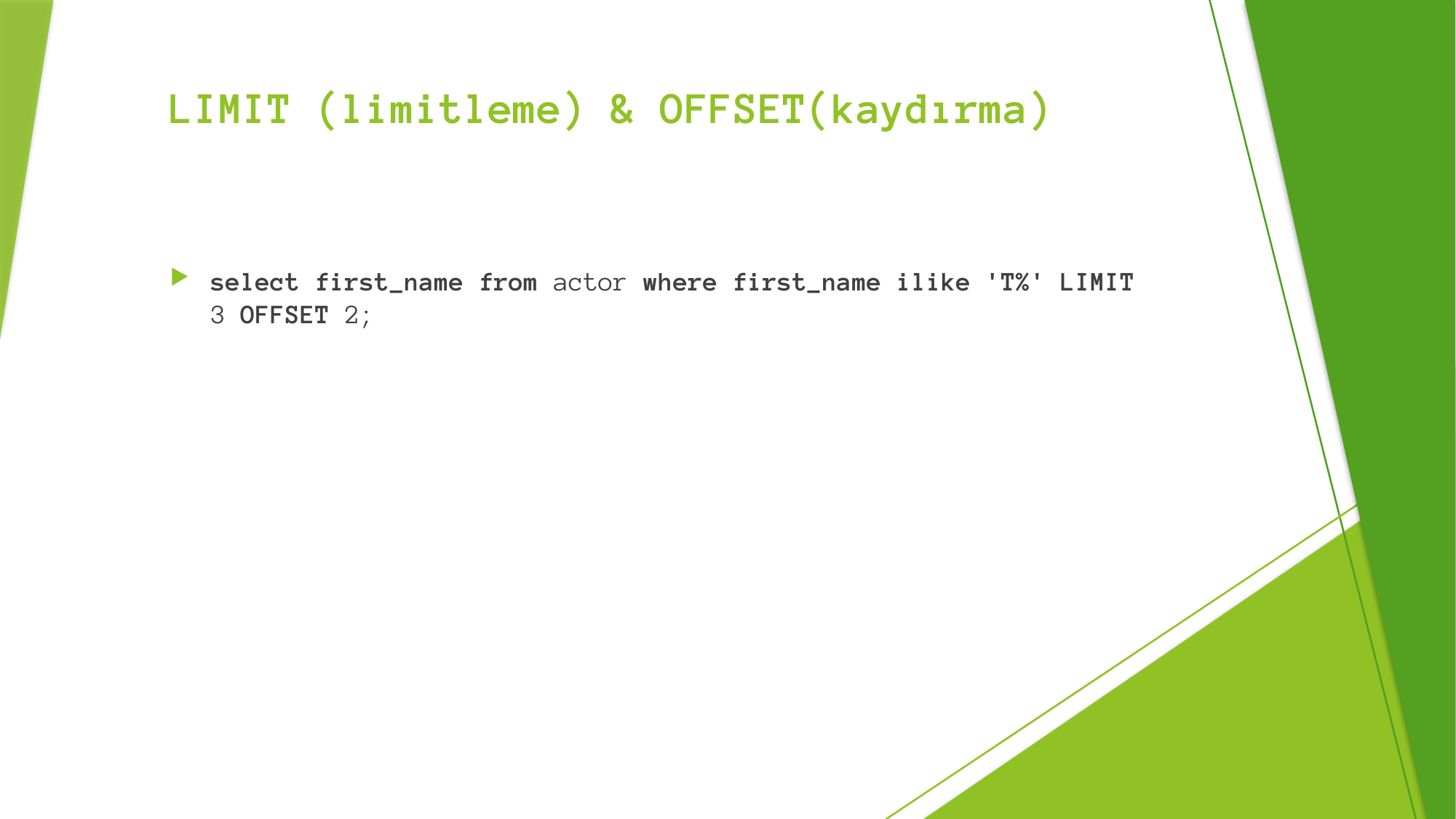

# LIMIT (limitleme) & OFFSET(kaydırma)
select first_name from actor where first_name ilike 'T%' LIMIT 3 OFFSET 2;